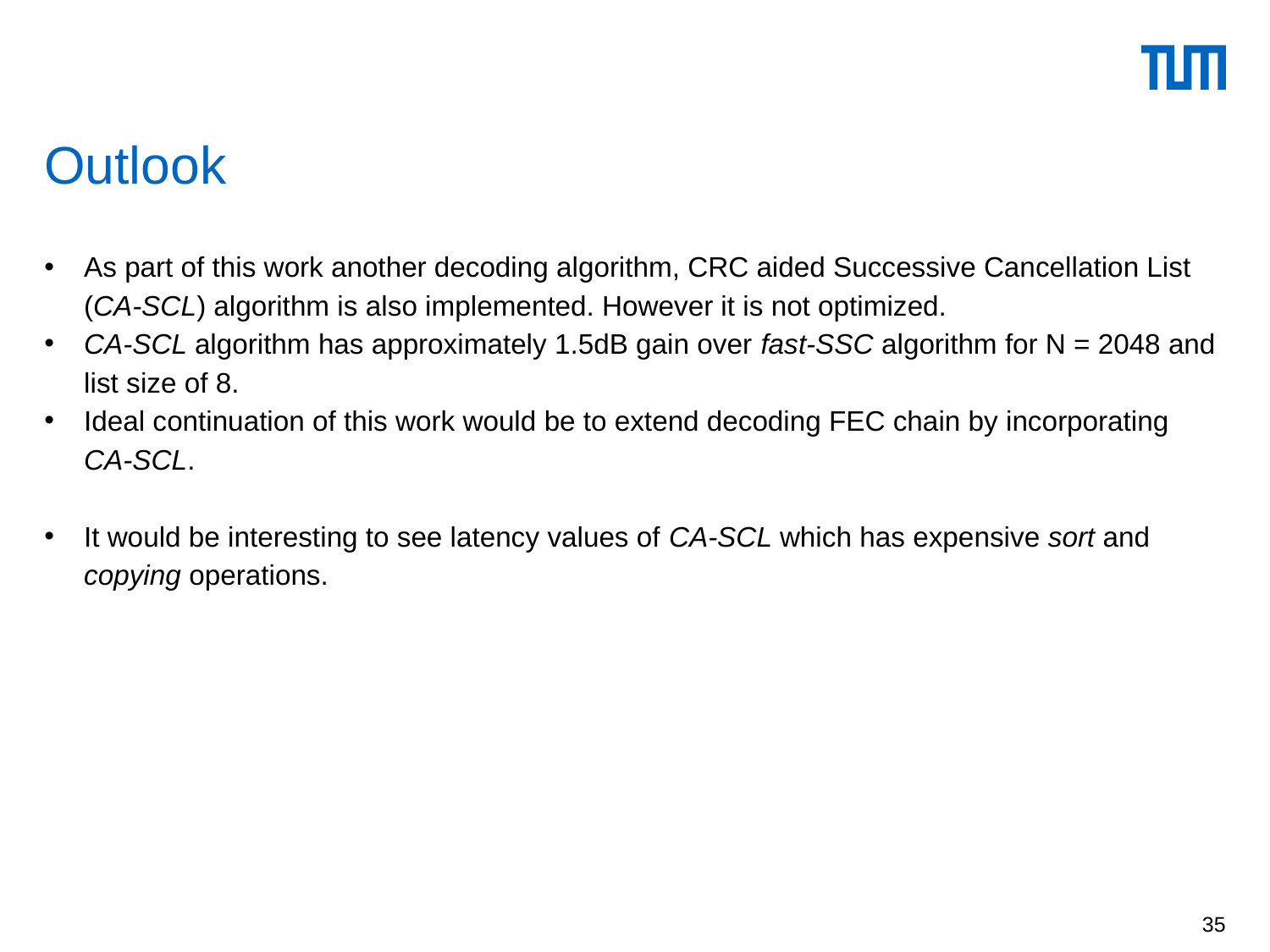

# Outlook
As part of this work another decoding algorithm, CRC aided Successive Cancellation List (CA-SCL) algorithm is also implemented. However it is not optimized.
CA-SCL algorithm has approximately 1.5dB gain over fast-SSC algorithm for N = 2048 and list size of 8.
Ideal continuation of this work would be to extend decoding FEC chain by incorporating CA-SCL.

It would be interesting to see latency values of CA-SCL which has expensive sort and copying operations.

35